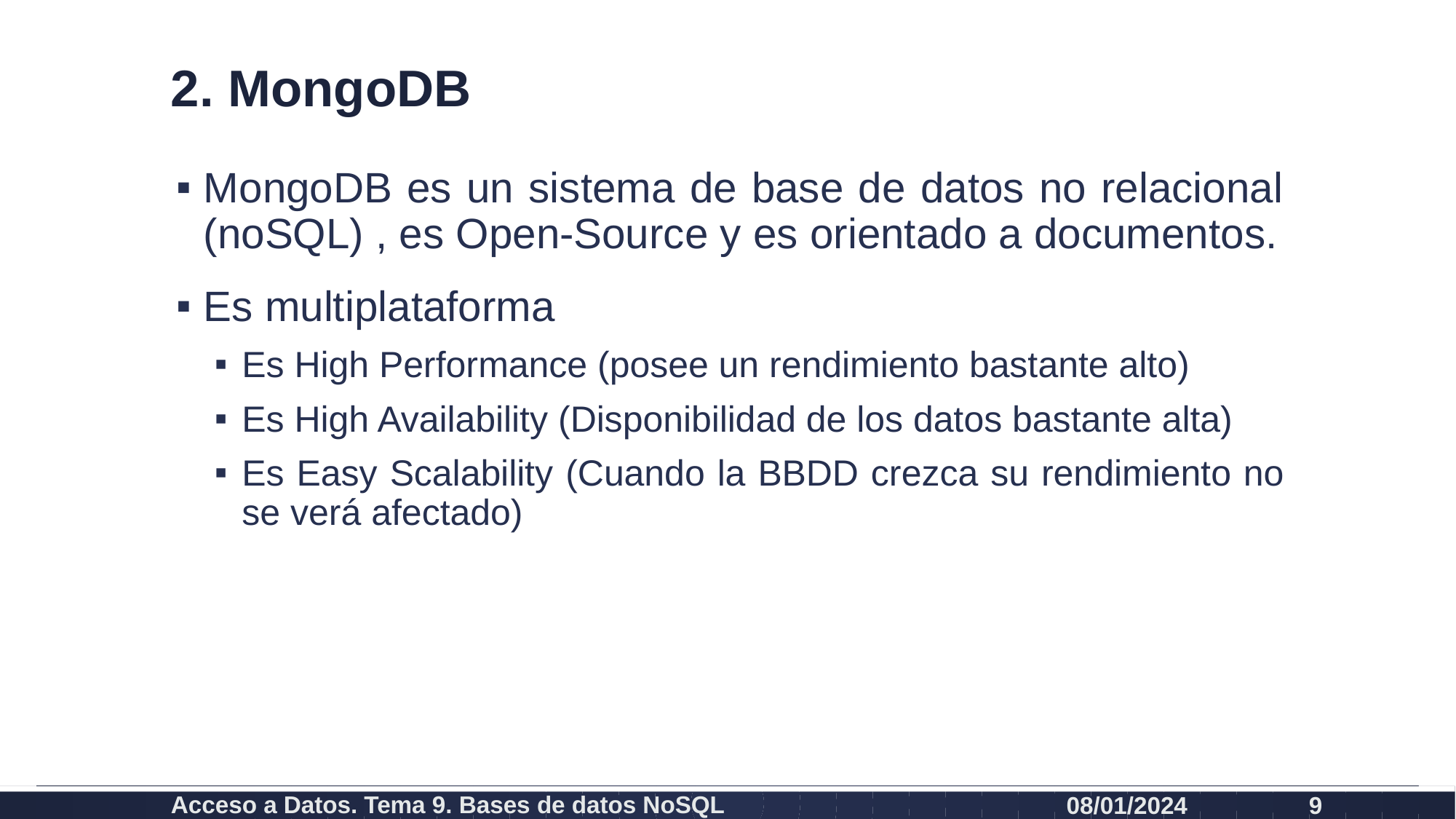

# 2. MongoDB
MongoDB es un sistema de base de datos no relacional (noSQL) , es Open-Source y es orientado a documentos.
Es multiplataforma
Es High Performance (posee un rendimiento bastante alto)
Es High Availability (Disponibilidad de los datos bastante alta)
Es Easy Scalability (Cuando la BBDD crezca su rendimiento no se verá afectado)
Acceso a Datos. Tema 9. Bases de datos NoSQL
08/01/2024
9